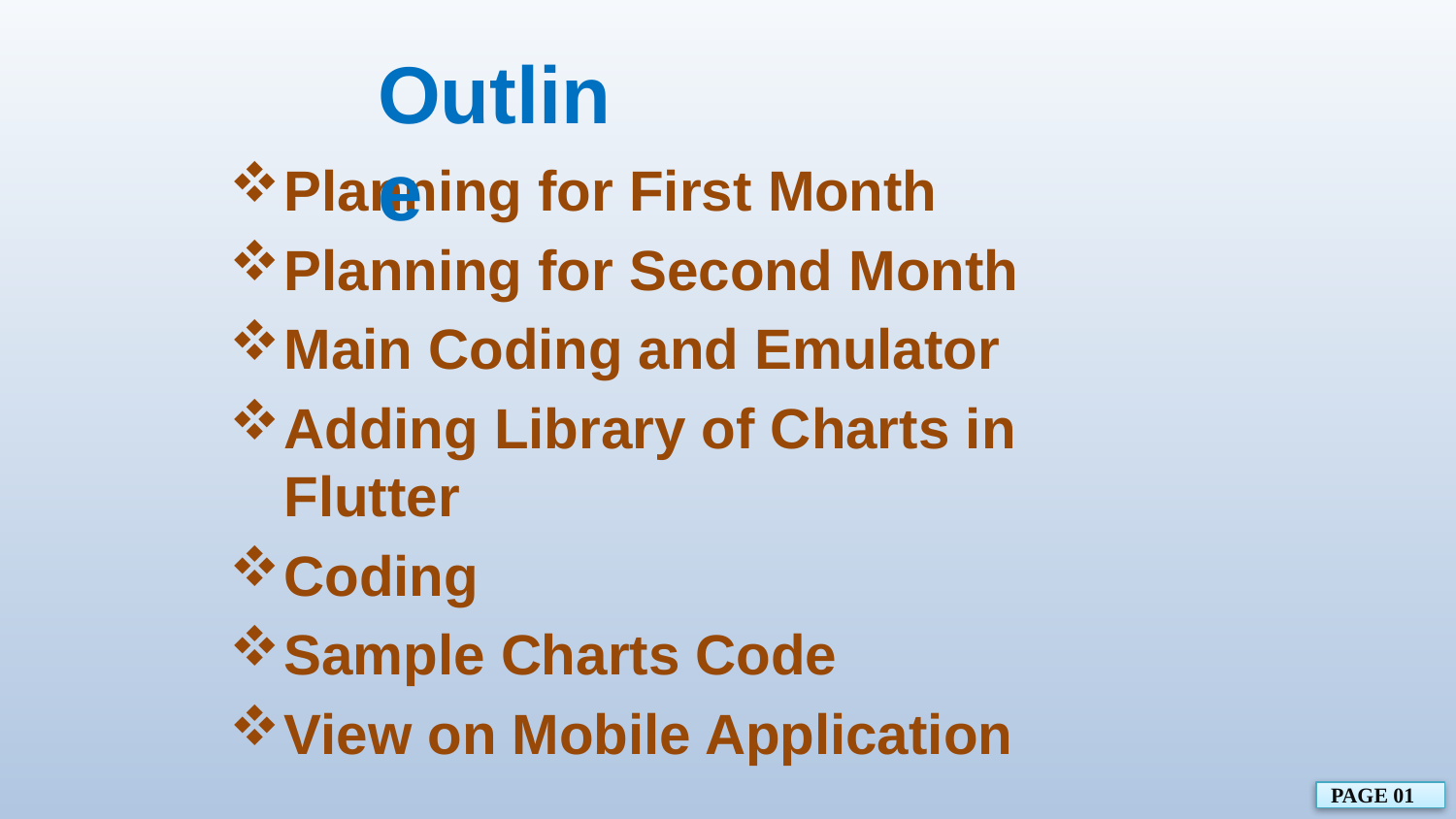

Outline
Planning for First Month
Planning for Second Month
Main Coding and Emulator
Adding Library of Charts in Flutter
Coding
Sample Charts Code
View on Mobile Application
PAGE 01